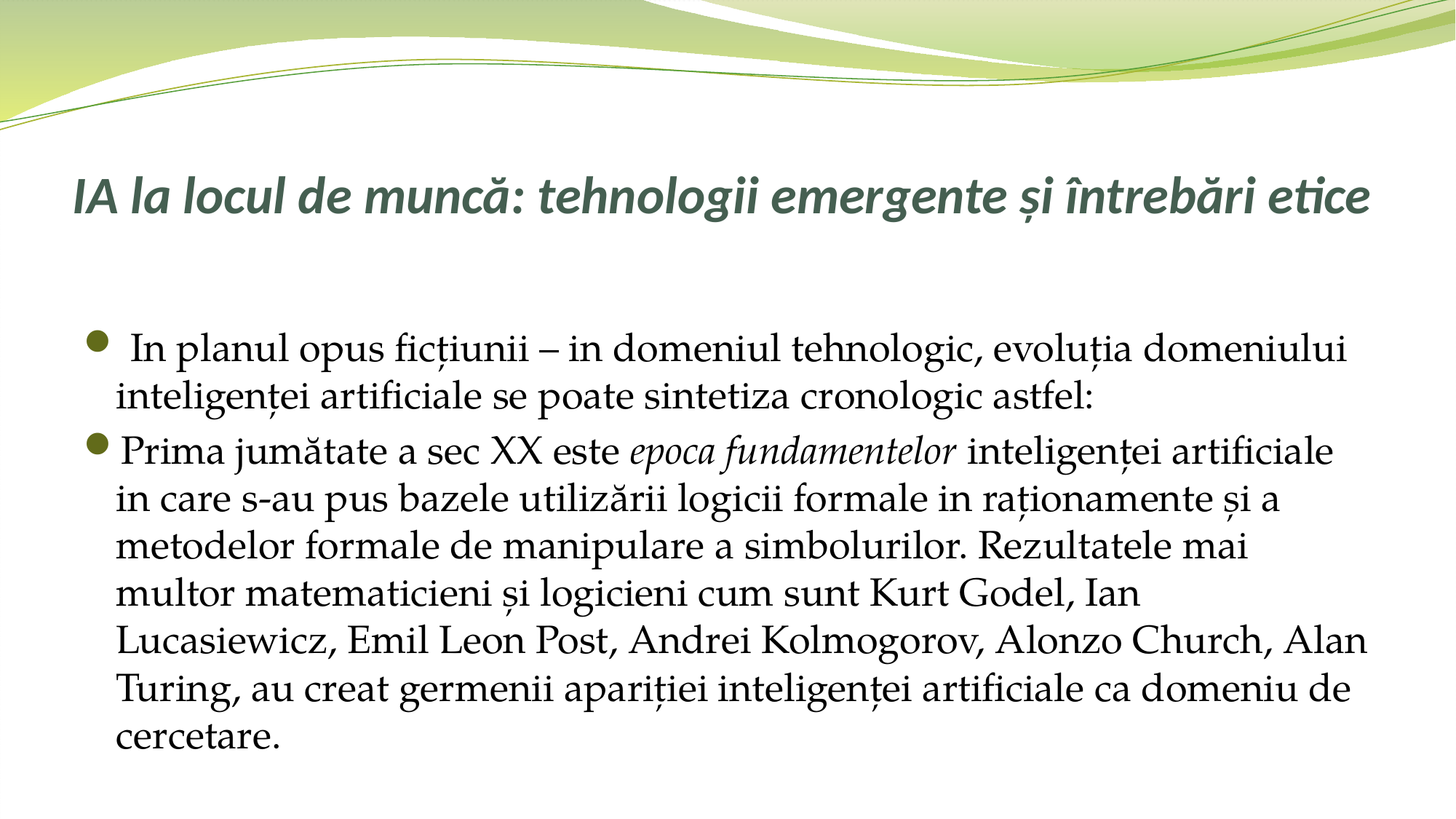

# IA la locul de muncă: tehnologii emergente și întrebări etice

 In planul opus ficțiunii – in domeniul tehnologic, evoluția domeniului inteligenței artificiale se poate sintetiza cronologic astfel:
Prima jumătate a sec XX este epoca fundamentelor inteligenței artificiale in care s‑au pus bazele utilizării logicii formale in raționamente și a metodelor formale de manipulare a simbolurilor. Rezultatele mai multor matematicieni și logicieni cum sunt Kurt Godel, Ian Lucasiewicz, Emil Leon Post, Andrei Kolmogorov, Alonzo Church, Alan Turing, au creat germenii apariției inteligenței artificiale ca domeniu de cercetare.